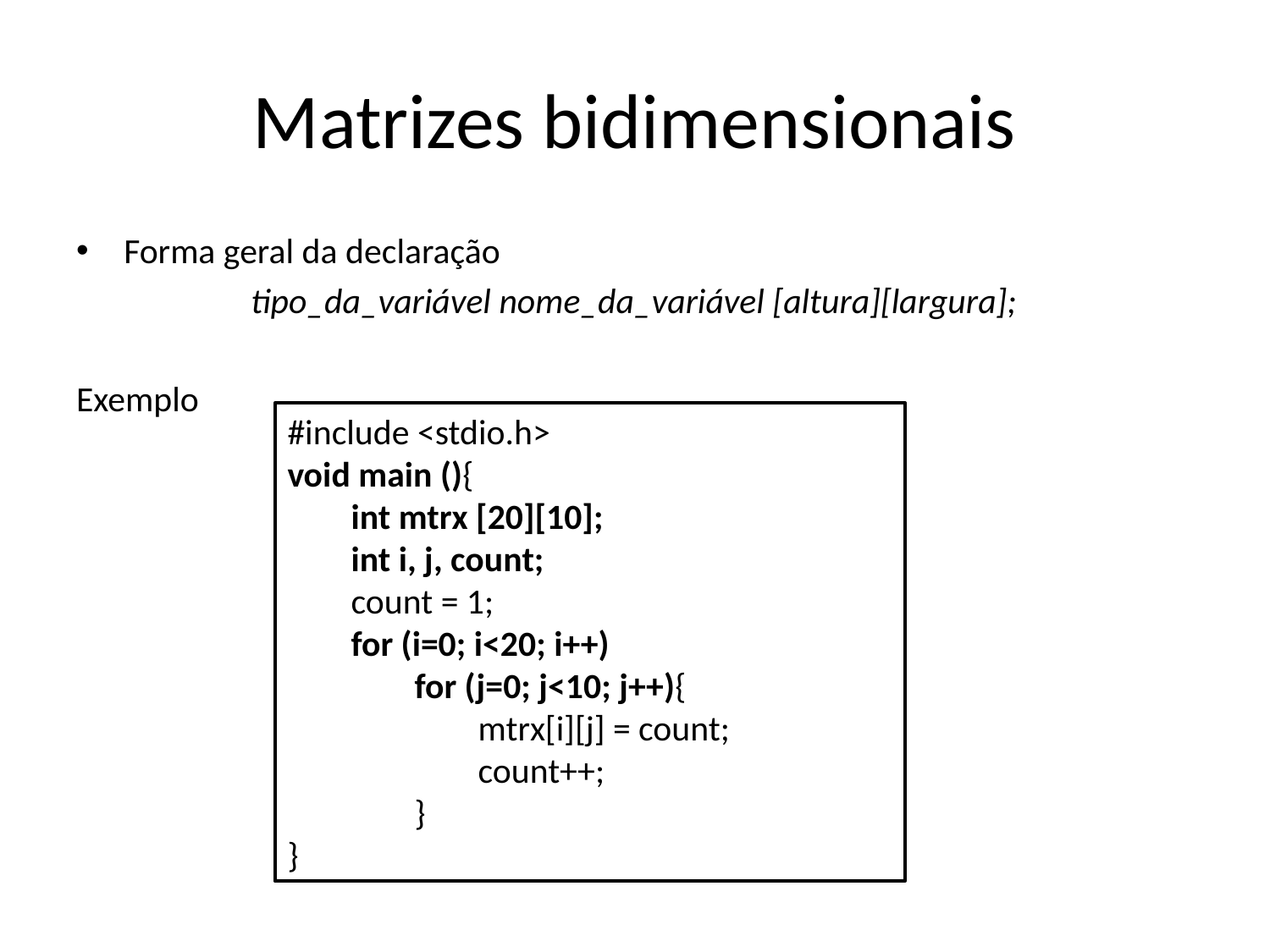

# Matrizes bidimensionais
Forma geral da declaração
		tipo_da_variável nome_da_variável [altura][largura];

Exemplo
#include <stdio.h>
void main (){
int mtrx [20][10];
int i, j, count;
count = 1;
for (i=0; i<20; i++)
for (j=0; j<10; j++){
mtrx[i][j] = count;
count++;
}
}